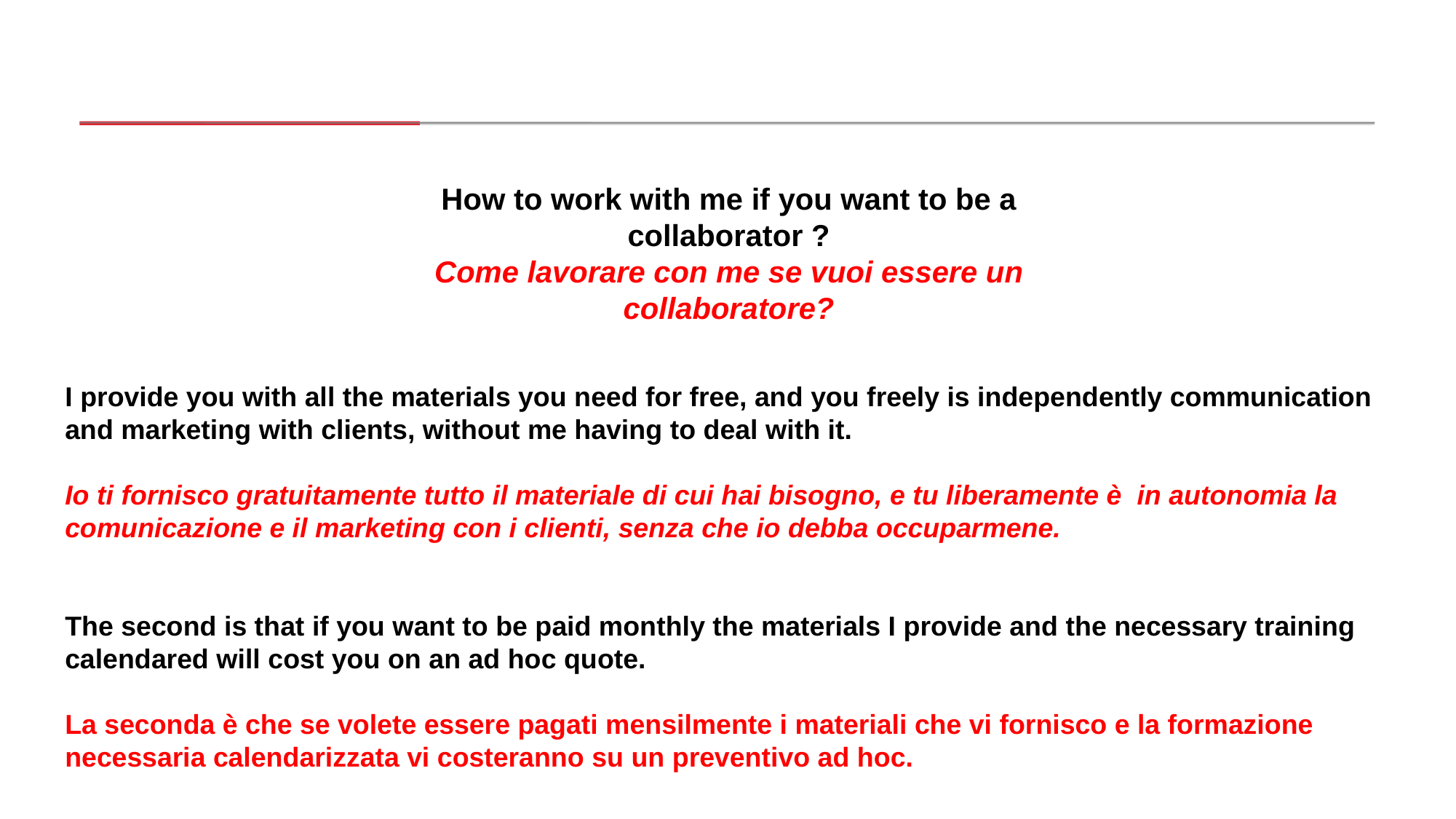

# How to work with me if you want to be a collaborator ? Come lavorare con me se vuoi essere un collaboratore?
I provide you with all the materials you need for free, and you freely is independently communication and marketing with clients, without me having to deal with it.

Io ti fornisco gratuitamente tutto il materiale di cui hai bisogno, e tu liberamente è  in autonomia la comunicazione e il marketing con i clienti, senza che io debba occuparmene.

The second is that if you want to be paid monthly the materials I provide and the necessary training calendared will cost you on an ad hoc quote.

La seconda è che se volete essere pagati mensilmente i materiali che vi fornisco e la formazione necessaria calendarizzata vi costeranno su un preventivo ad hoc.